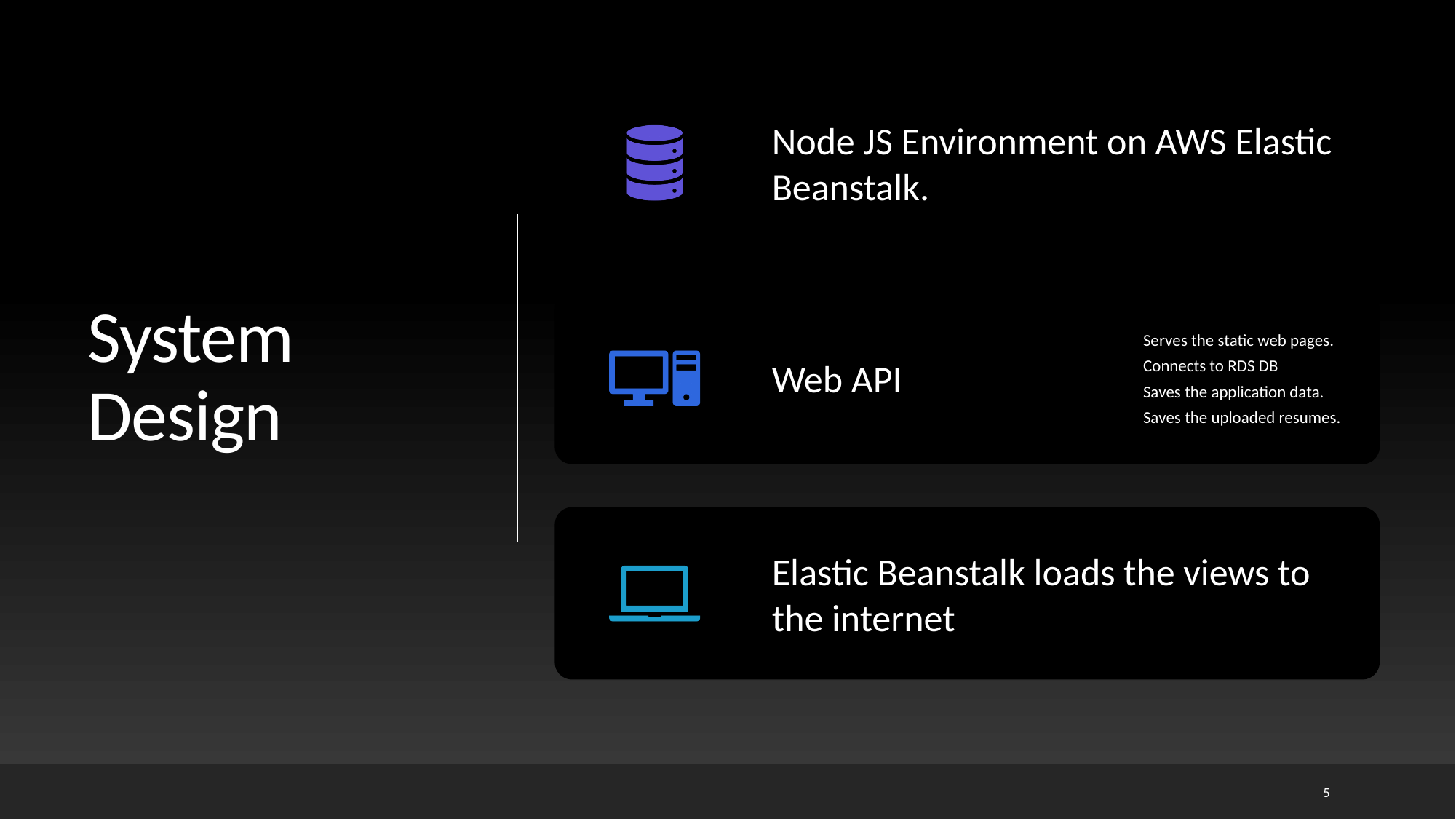

# System Design
Node JS Environment on AWS Elastic Beanstalk.
Web API
Serves the static web pages.
Connects to RDS DB
Saves the application data.
Saves the uploaded resumes.
Elastic Beanstalk loads the views to the internet

5